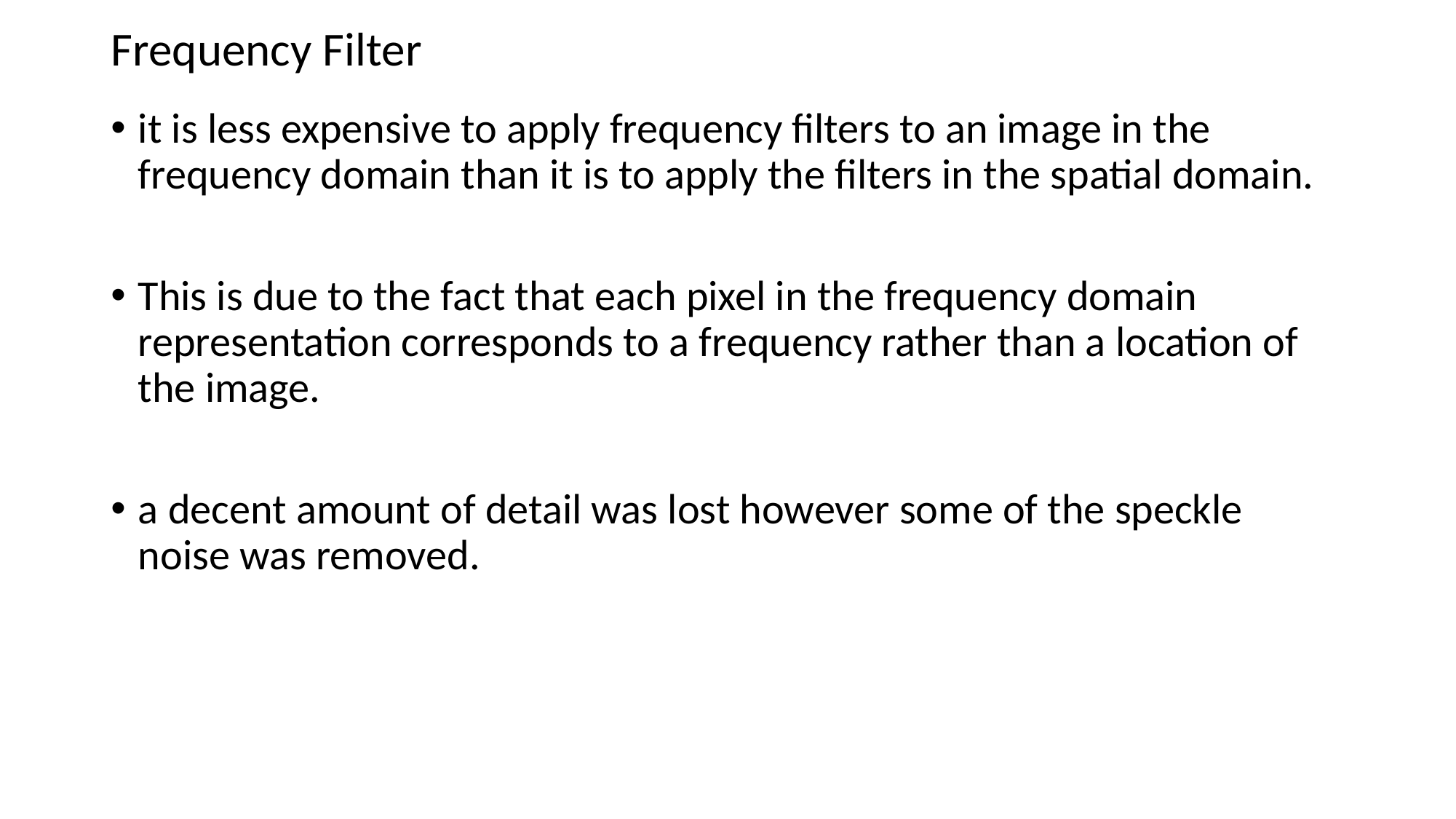

# Frequency Filter
it is less expensive to apply frequency filters to an image in the frequency domain than it is to apply the filters in the spatial domain.

This is due to the fact that each pixel in the frequency domain representation corresponds to a frequency rather than a location of the image.

a decent amount of detail was lost however some of the speckle noise was removed.